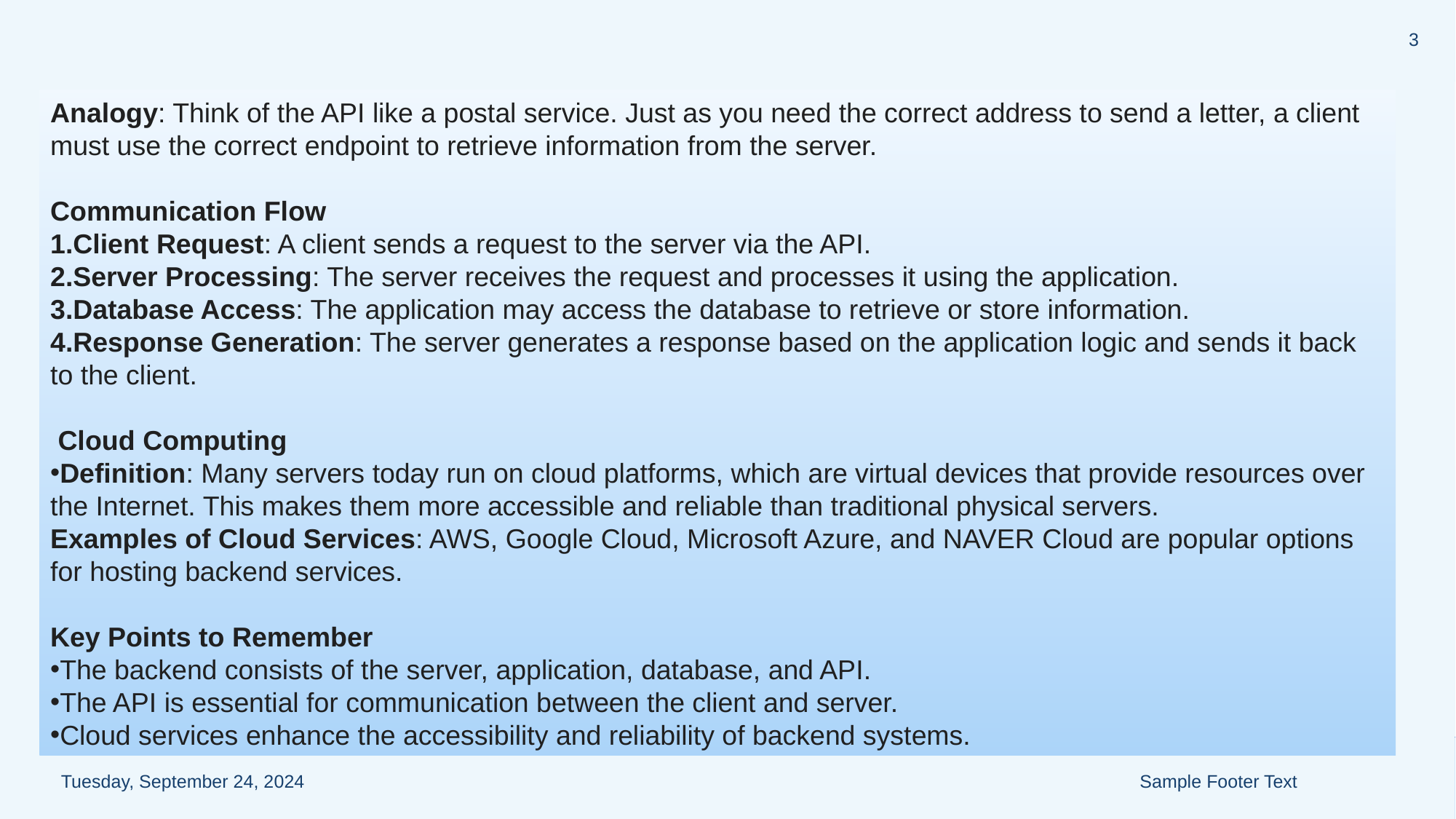

3
Analogy: Think of the API like a postal service. Just as you need the correct address to send a letter, a client must use the correct endpoint to retrieve information from the server.

Communication Flow
Client Request: A client sends a request to the server via the API.
Server Processing: The server receives the request and processes it using the application.
Database Access: The application may access the database to retrieve or store information.
Response Generation: The server generates a response based on the application logic and sends it back to the client.

 Cloud Computing
Definition: Many servers today run on cloud platforms, which are virtual devices that provide resources over the Internet. This makes them more accessible and reliable than traditional physical servers.
Examples of Cloud Services: AWS, Google Cloud, Microsoft Azure, and NAVER Cloud are popular options for hosting backend services.

Key Points to Remember
The backend consists of the server, application, database, and API.
The API is essential for communication between the client and server.
Cloud services enhance the accessibility and reliability of backend systems.
Tuesday, September 24, 2024
Sample Footer Text